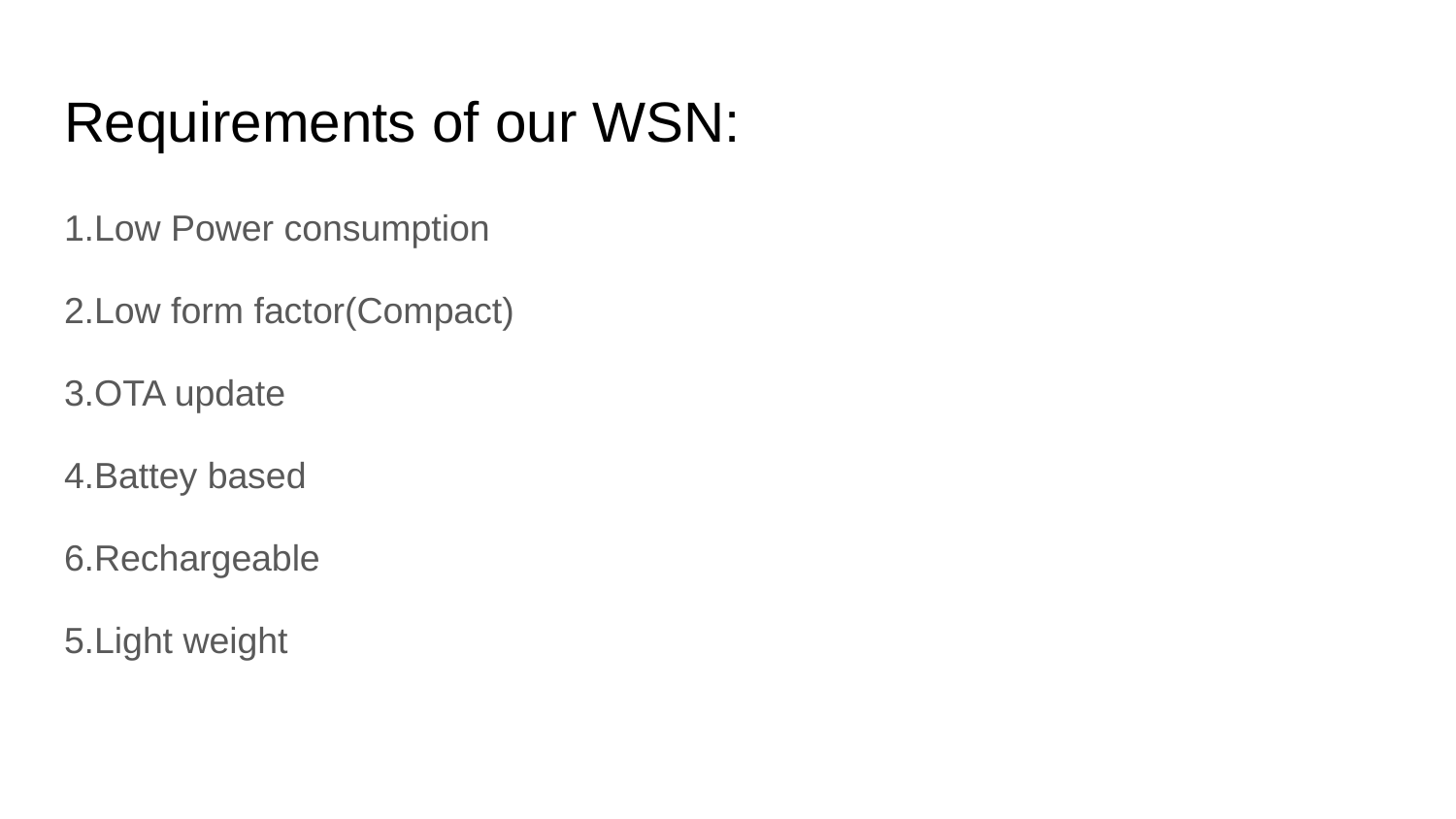

# Requirements of our WSN:
1.Low Power consumption
2.Low form factor(Compact)
3.OTA update
4.Battey based
6.Rechargeable
5.Light weight